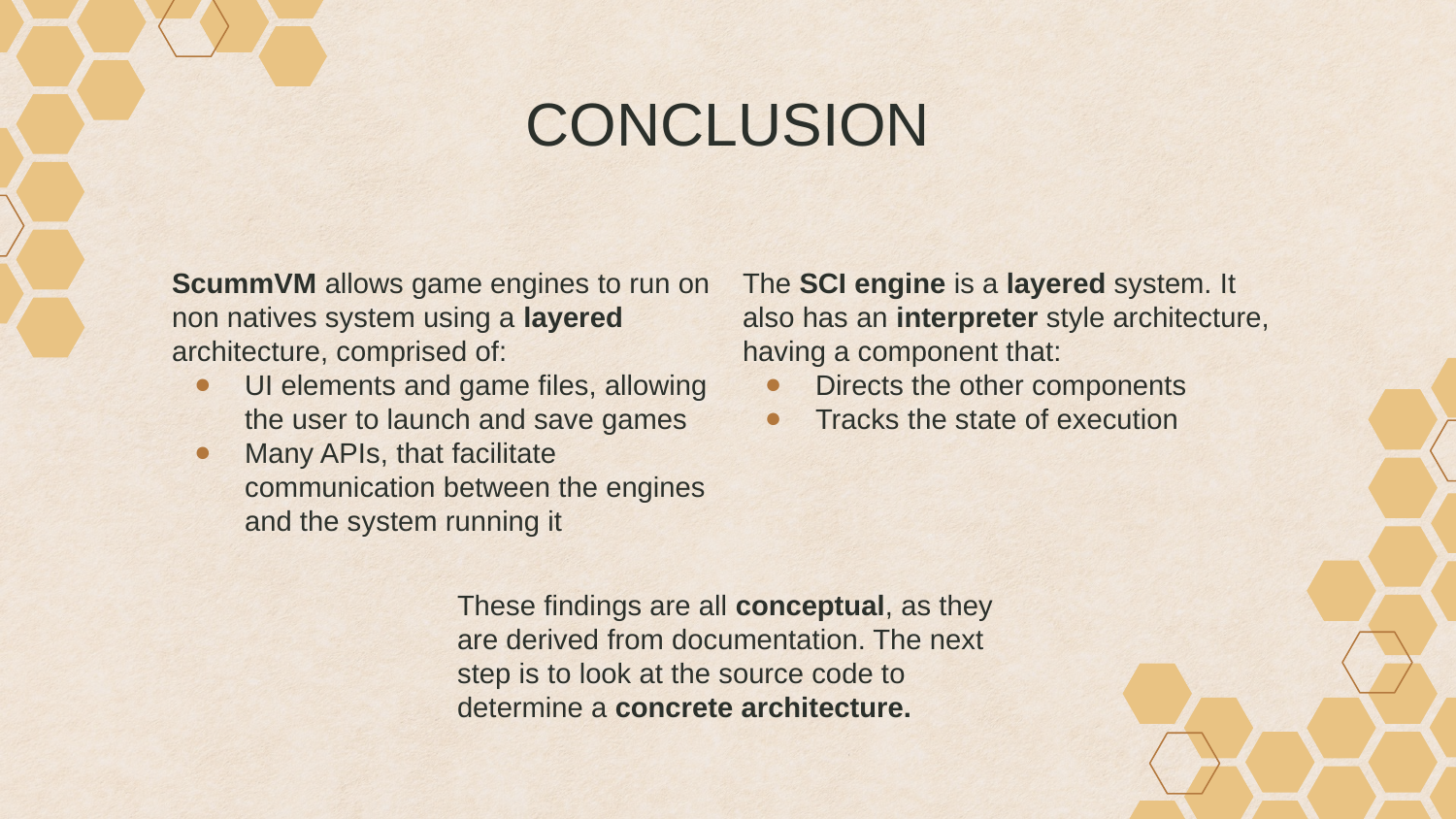

# CONCLUSION
ScummVM allows game engines to run on non natives system using a layered architecture, comprised of:
UI elements and game files, allowing the user to launch and save games
Many APIs, that facilitate communication between the engines and the system running it
The SCI engine is a layered system. It also has an interpreter style architecture, having a component that:
Directs the other components
Tracks the state of execution
These findings are all conceptual, as they are derived from documentation. The next step is to look at the source code to determine a concrete architecture.